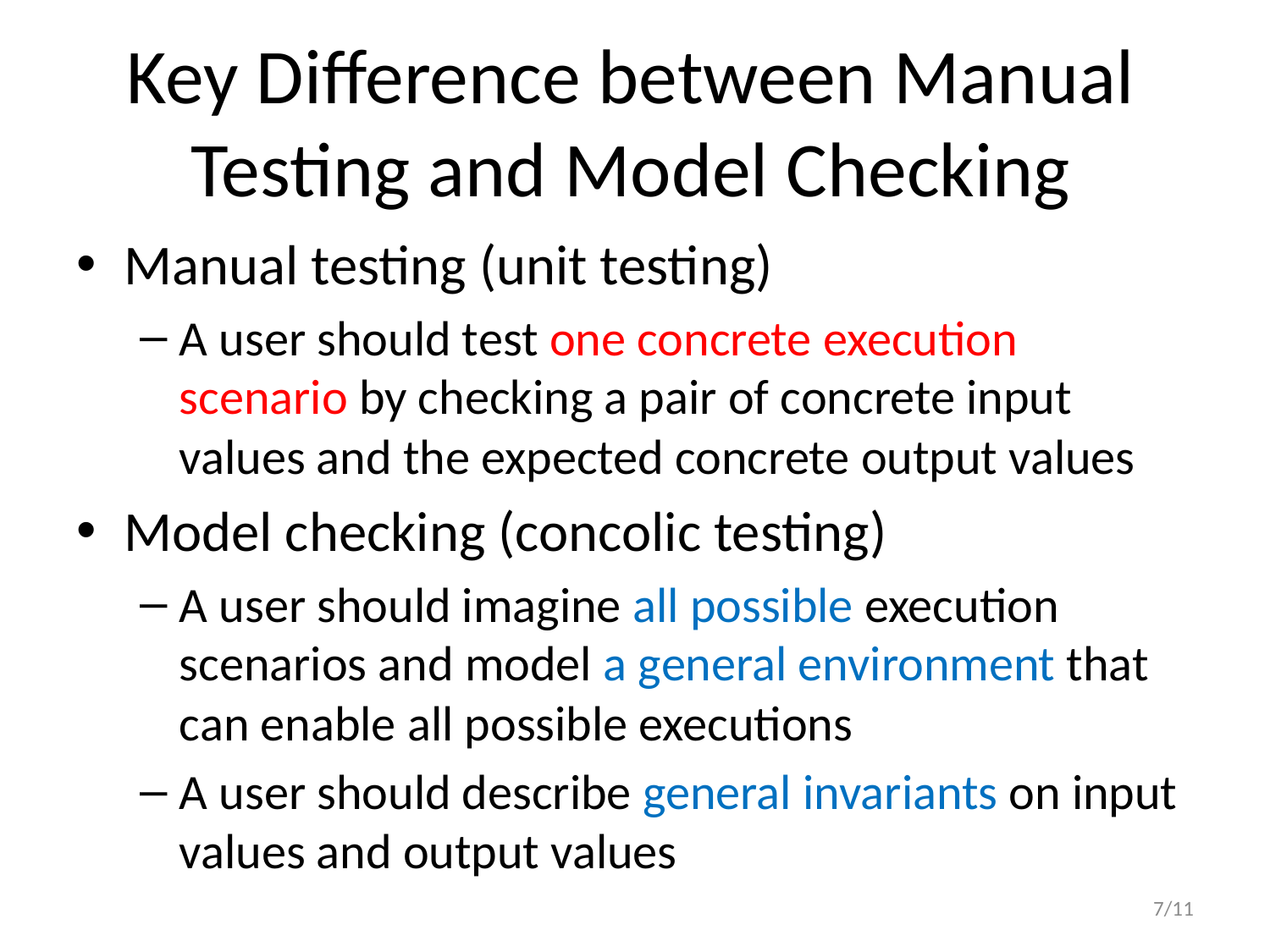

# Key Difference between Manual Testing and Model Checking
Manual testing (unit testing)
A user should test one concrete execution scenario by checking a pair of concrete input values and the expected concrete output values
Model checking (concolic testing)
A user should imagine all possible execution scenarios and model a general environment that can enable all possible executions
A user should describe general invariants on input values and output values

7/11